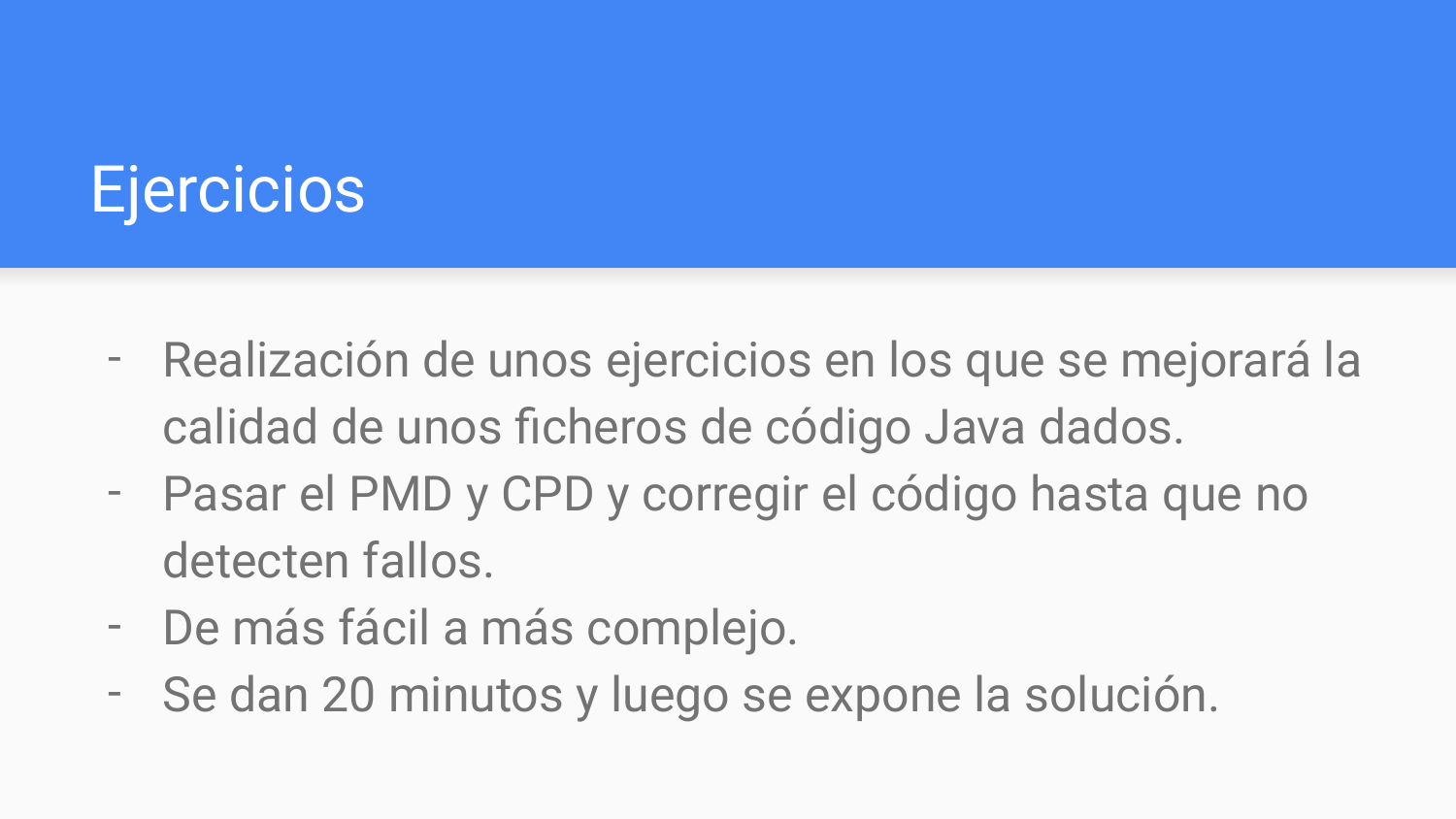

# Ejercicios
Realización de unos ejercicios en los que se mejorará la calidad de unos ficheros de código Java dados.
Pasar el PMD y CPD y corregir el código hasta que no detecten fallos.
De más fácil a más complejo.
Se dan 20 minutos y luego se expone la solución.